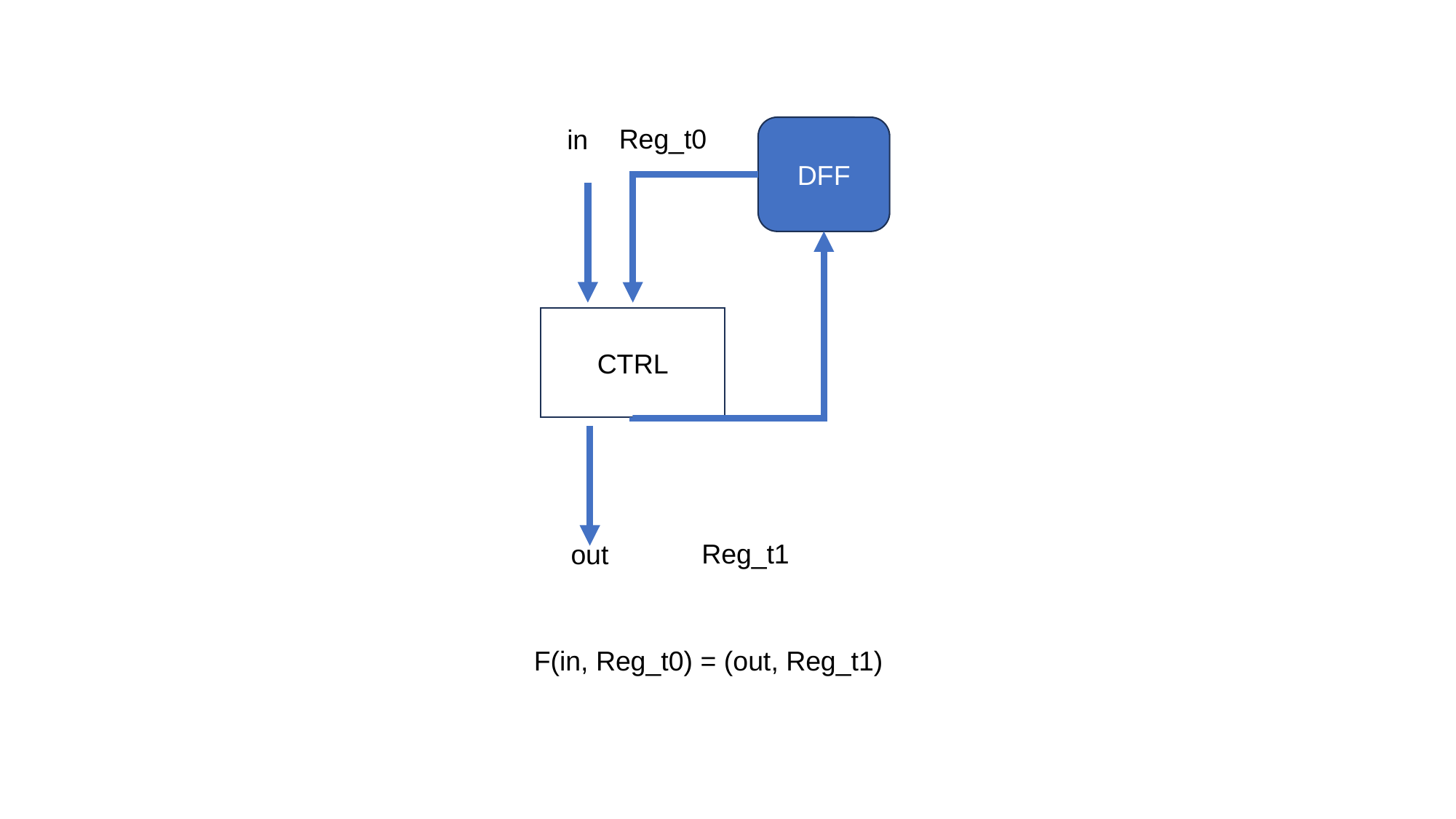

Reg_t0
in
DFF
CTRL
Reg_t1
out
F(in, Reg_t0) = (out, Reg_t1)